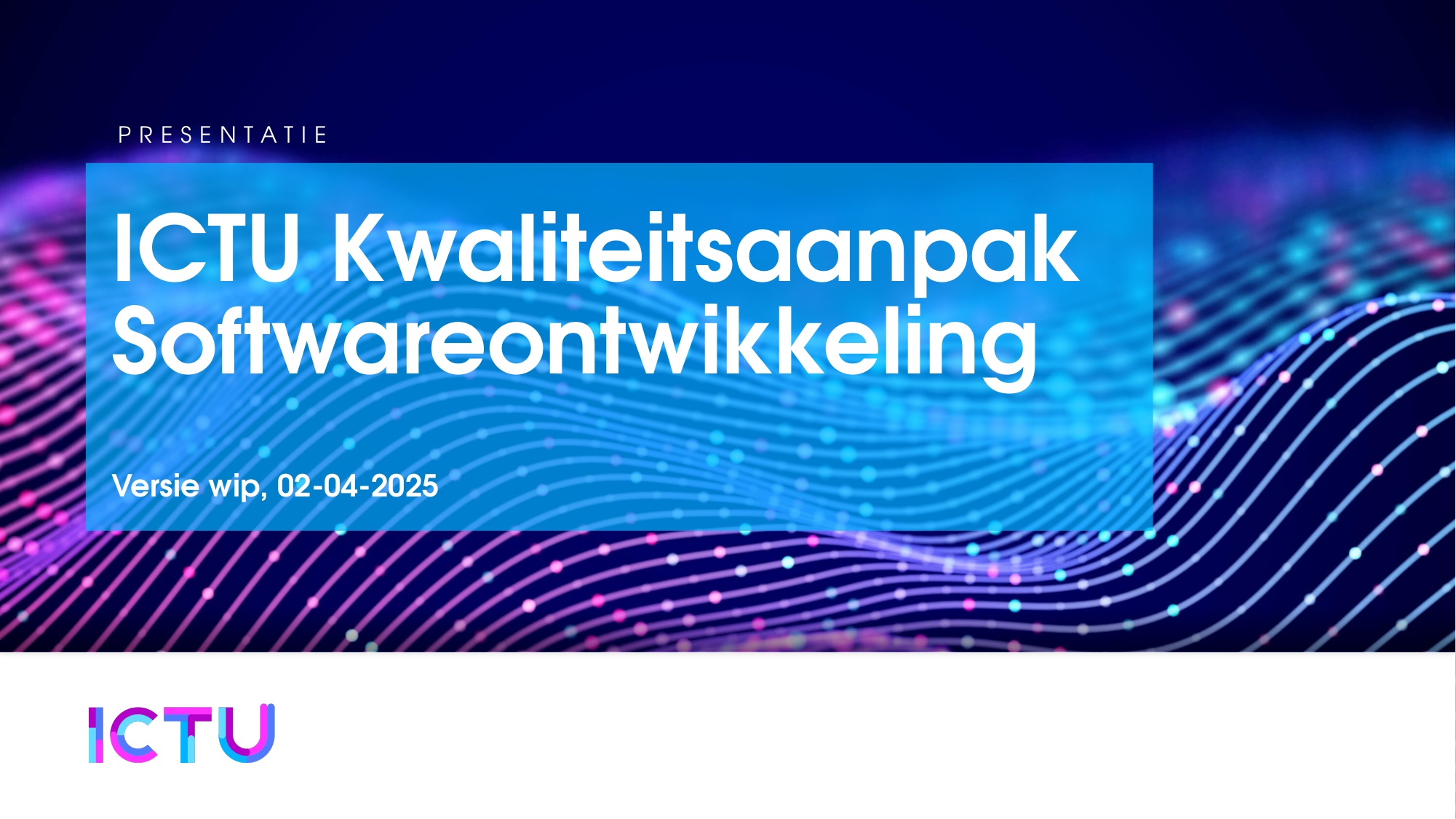

# ICTU Kwaliteitsaanpak Softwareontwikkeling
Versie wip, 02-04-2025